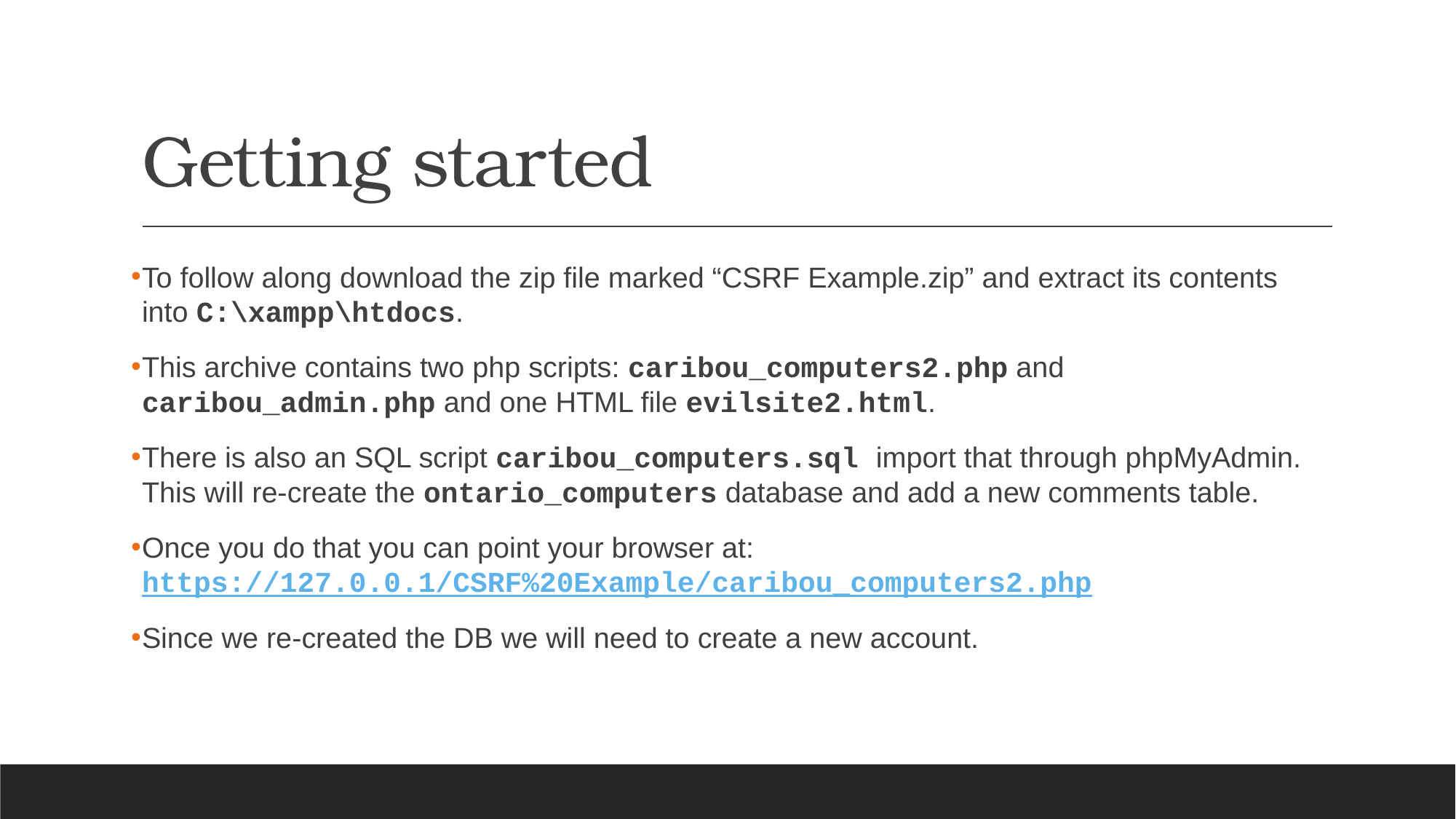

# Getting started
To follow along download the zip file marked “CSRF Example.zip” and extract its contents into C:\xampp\htdocs.
This archive contains two php scripts: caribou_computers2.php and caribou_admin.php and one HTML file evilsite2.html.
There is also an SQL script caribou_computers.sql import that through phpMyAdmin.  This will re-create the ontario_computers database and add a new comments table.
Once you do that you can point your browser at: https://127.0.0.1/CSRF%20Example/caribou_computers2.php
Since we re-created the DB we will need to create a new account.